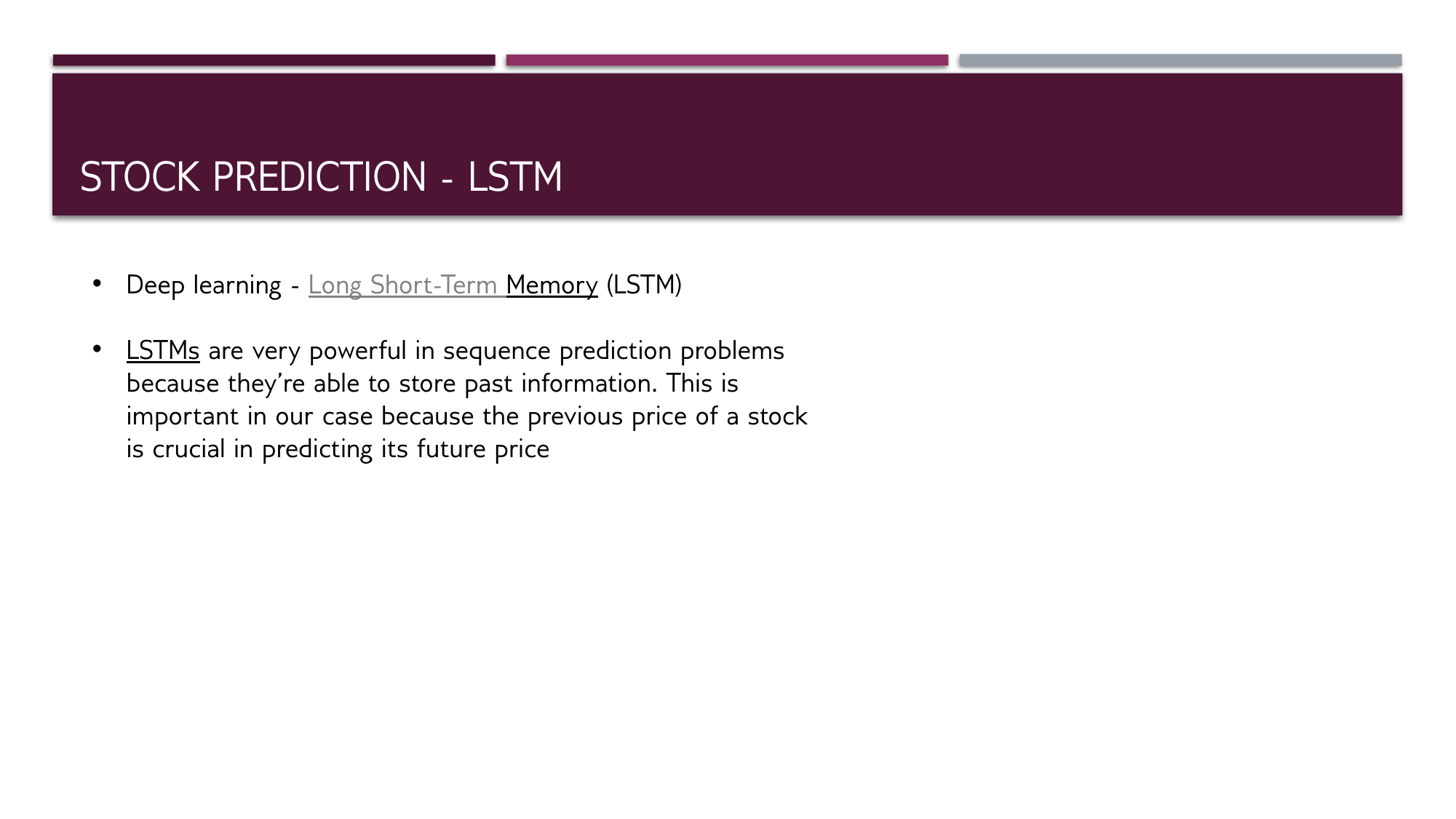

# Stock prediction - Lstm
Deep learning - Long Short-Term Memory (LSTM)

LSTMs are very powerful in sequence prediction problems because they’re able to store past information. This is important in our case because the previous price of a stock is crucial in predicting its future price